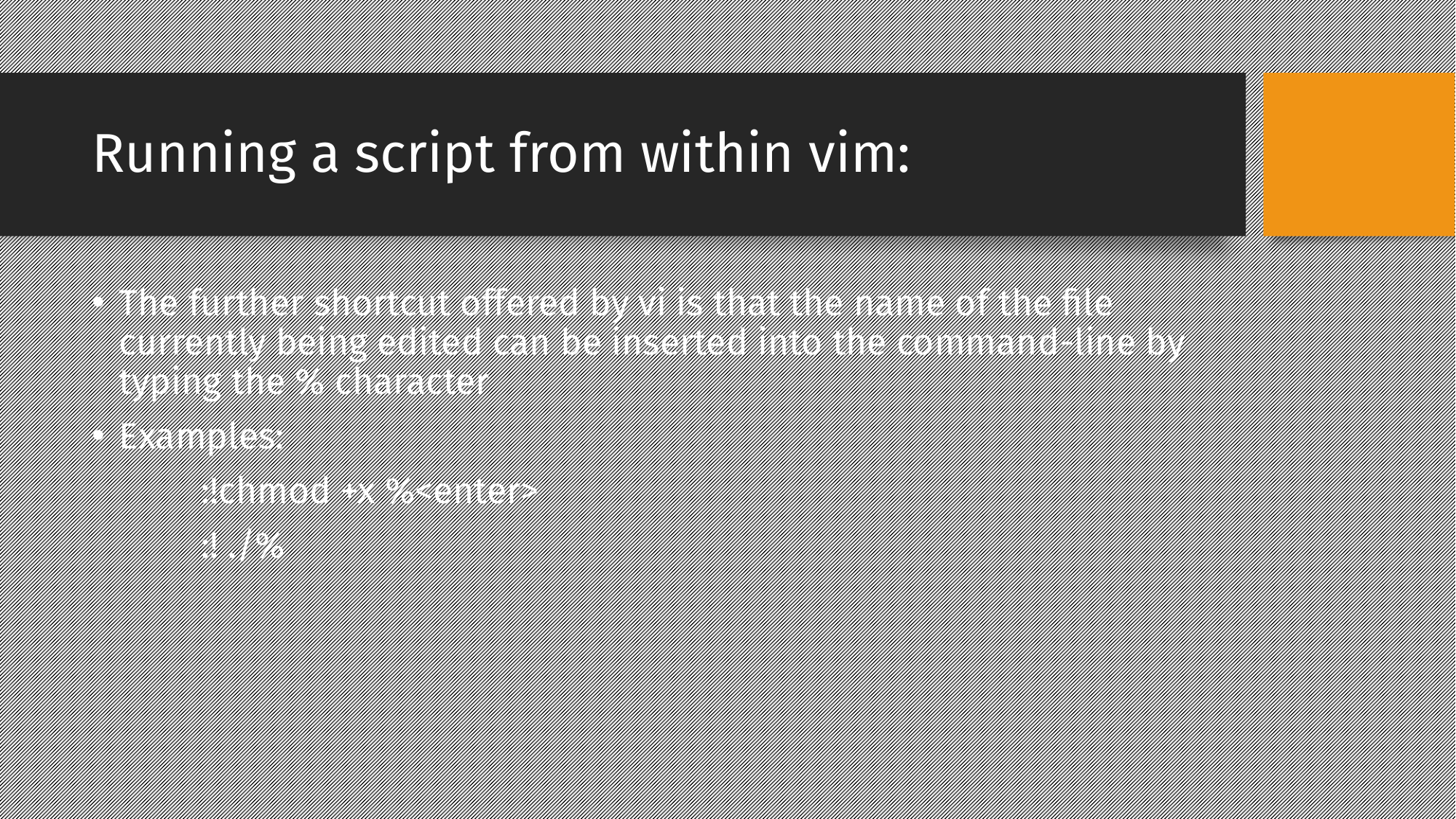

Running a script from within vim:
The further shortcut offered by vi is that the name of the file currently being edited can be inserted into the command-line by typing the % character
Examples:
	:!chmod +x %<enter>
	:! ./%